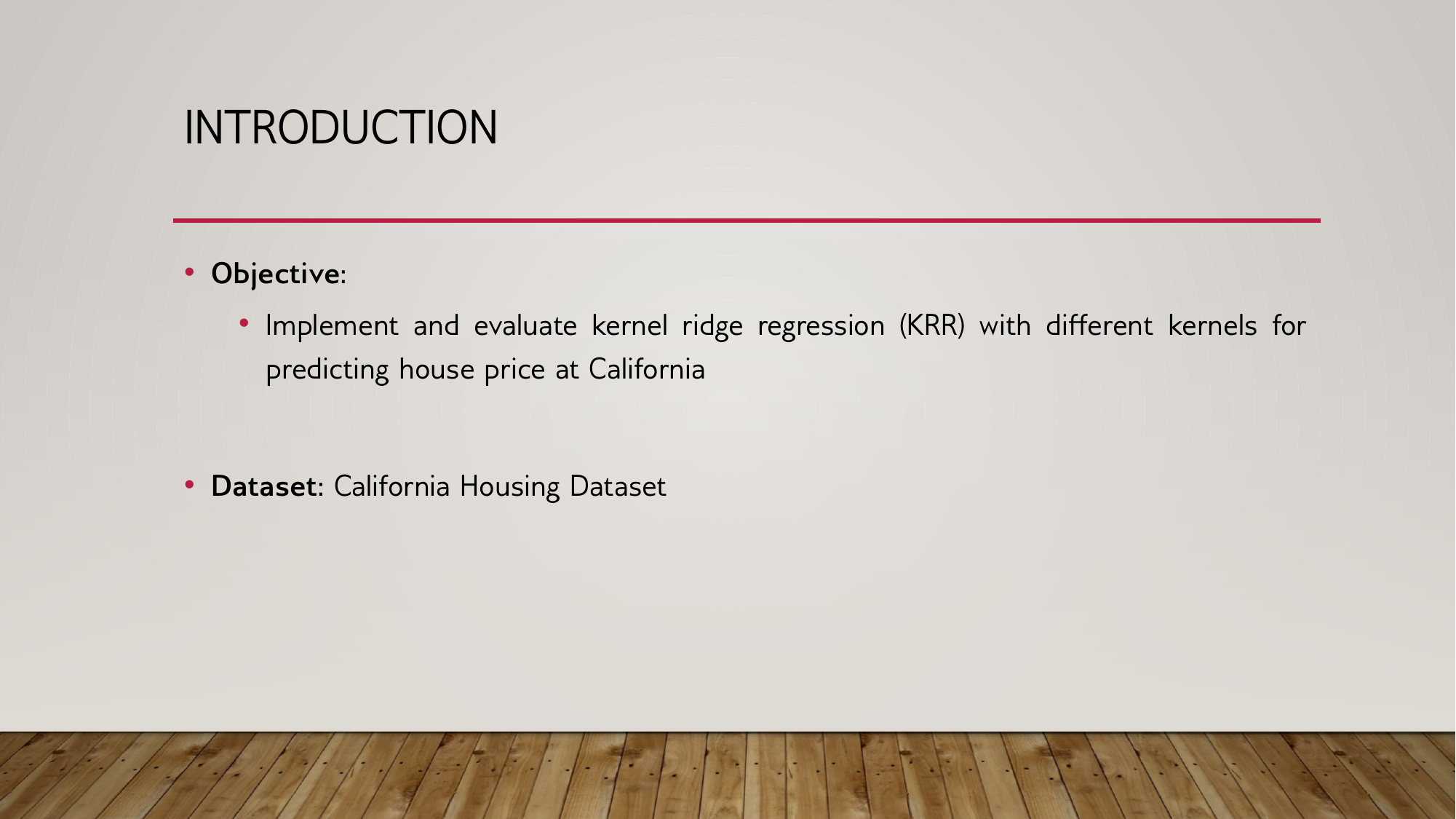

# Introduction
Objective:
Implement and evaluate kernel ridge regression (KRR) with different kernels for predicting house price at California

Dataset: California Housing Dataset